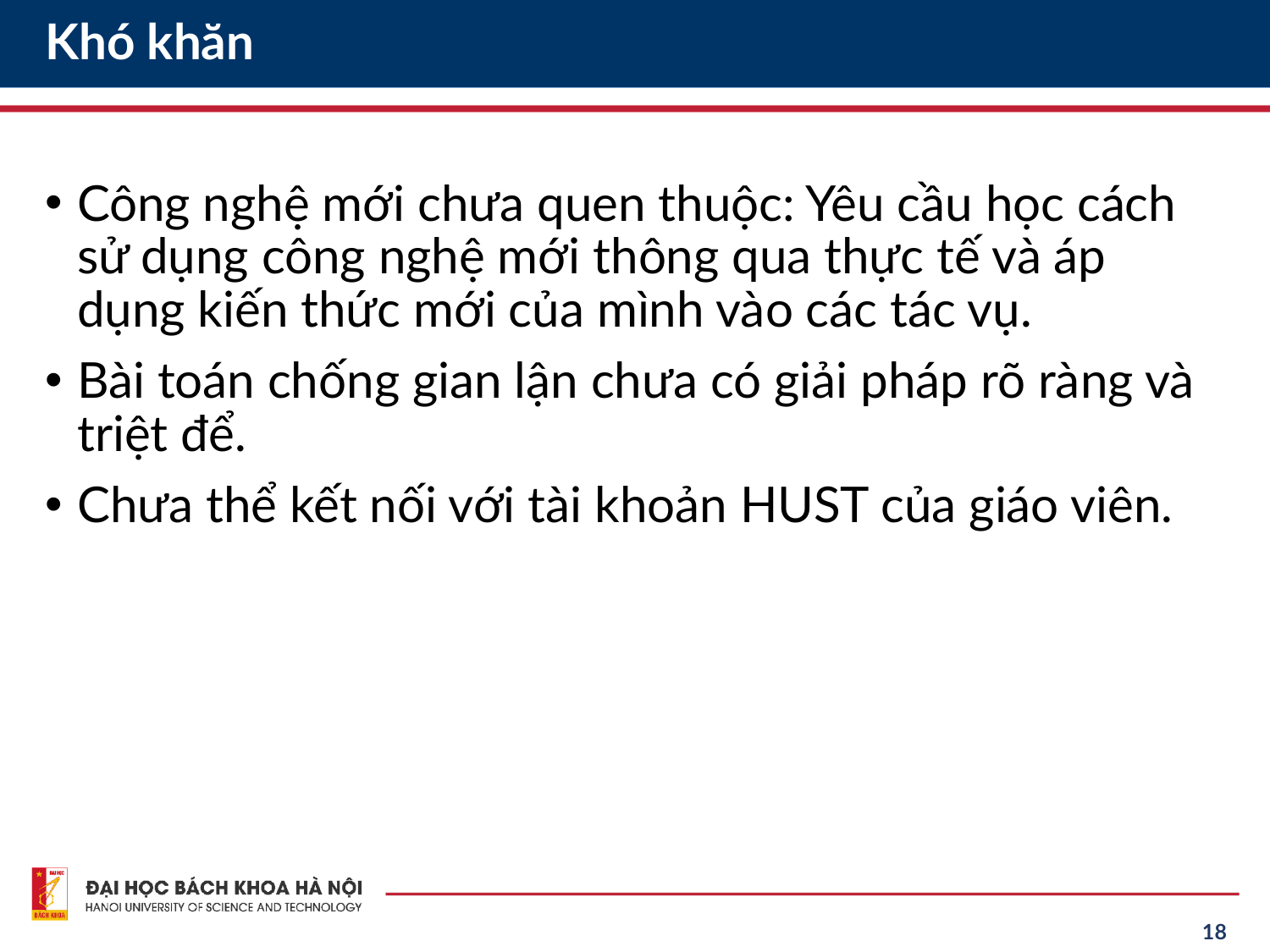

# Khó khăn
Công nghệ mới chưa quen thuộc: Yêu cầu học cách sử dụng công nghệ mới thông qua thực tế và áp dụng kiến thức mới của mình vào các tác vụ.
Bài toán chống gian lận chưa có giải pháp rõ ràng và triệt để.
Chưa thể kết nối với tài khoản HUST của giáo viên.

18